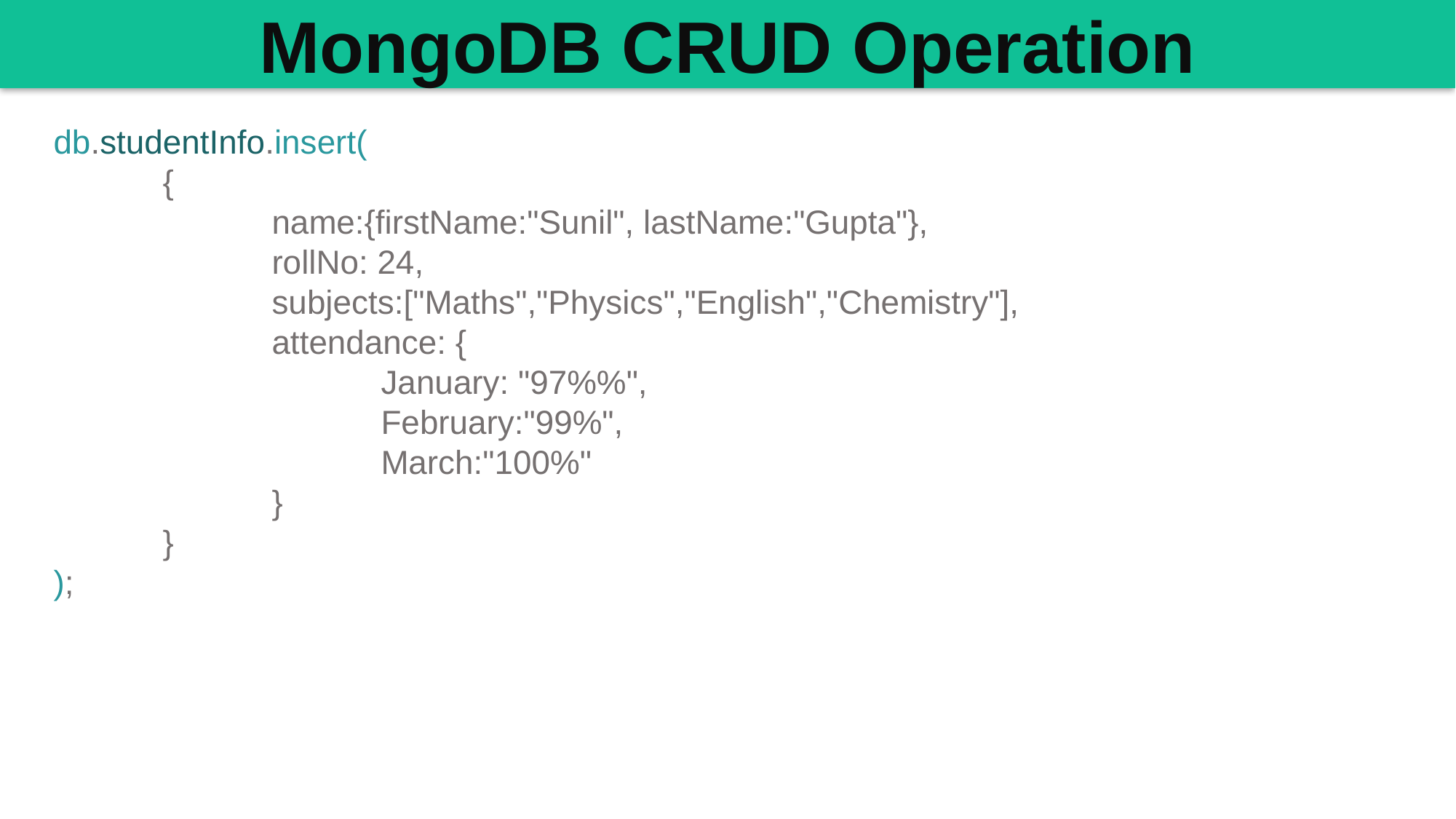

MongoDB CRUD Operation
db.studentInfo.insert(
	{
		name:{firstName:"Sunil", lastName:"Gupta"},
		rollNo: 24,
		subjects:["Maths","Physics","English","Chemistry"],
		attendance: {
			January: "97%%",
			February:"99%",
			March:"100%"
		}
	}
);